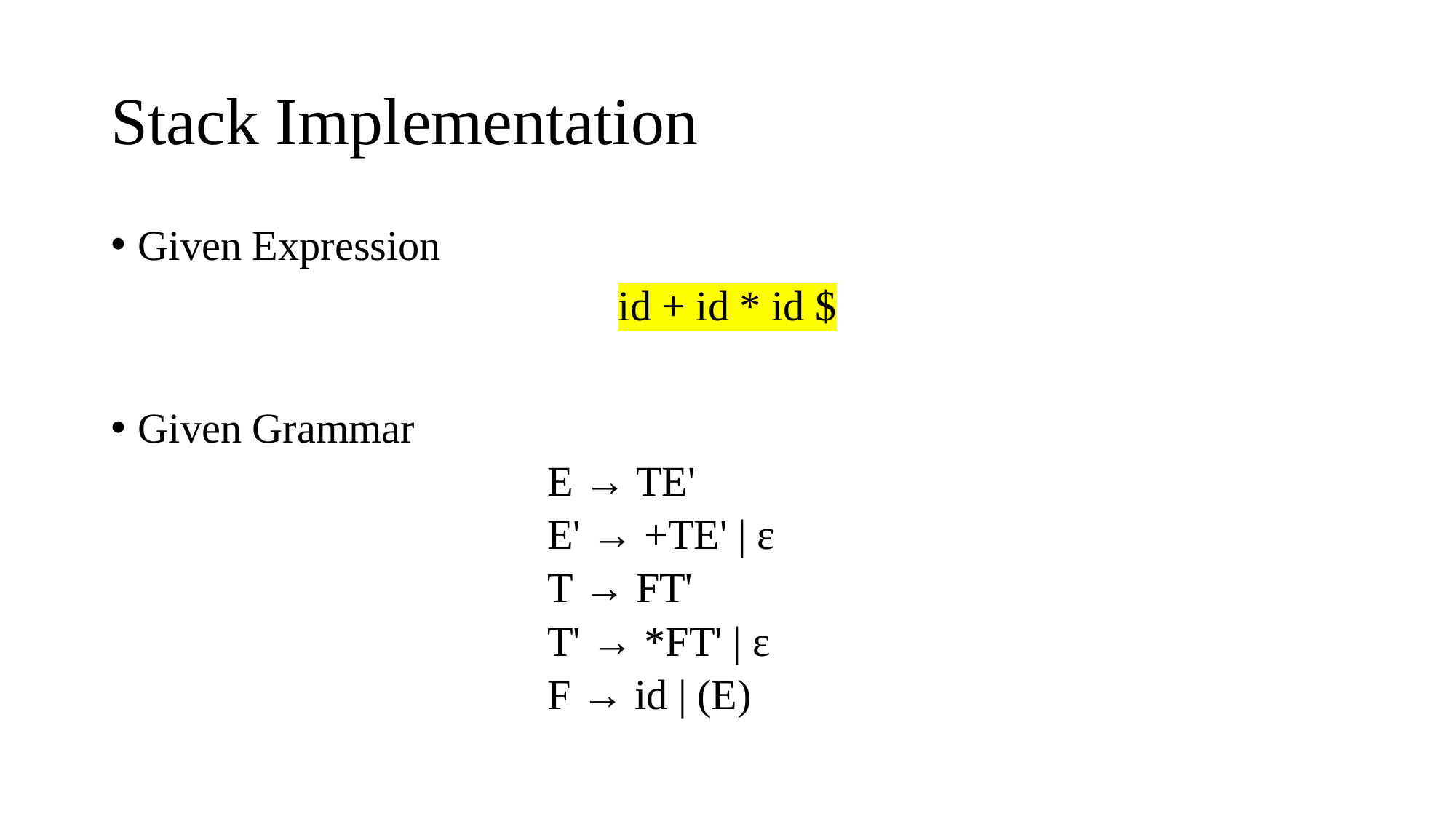

# Stack Implementation
Given Expression
id + id * id $

Given Grammar
E → TE'
E' → +TE' | ε
T → FT'
T' → *FT' | ε
F → id | (E)